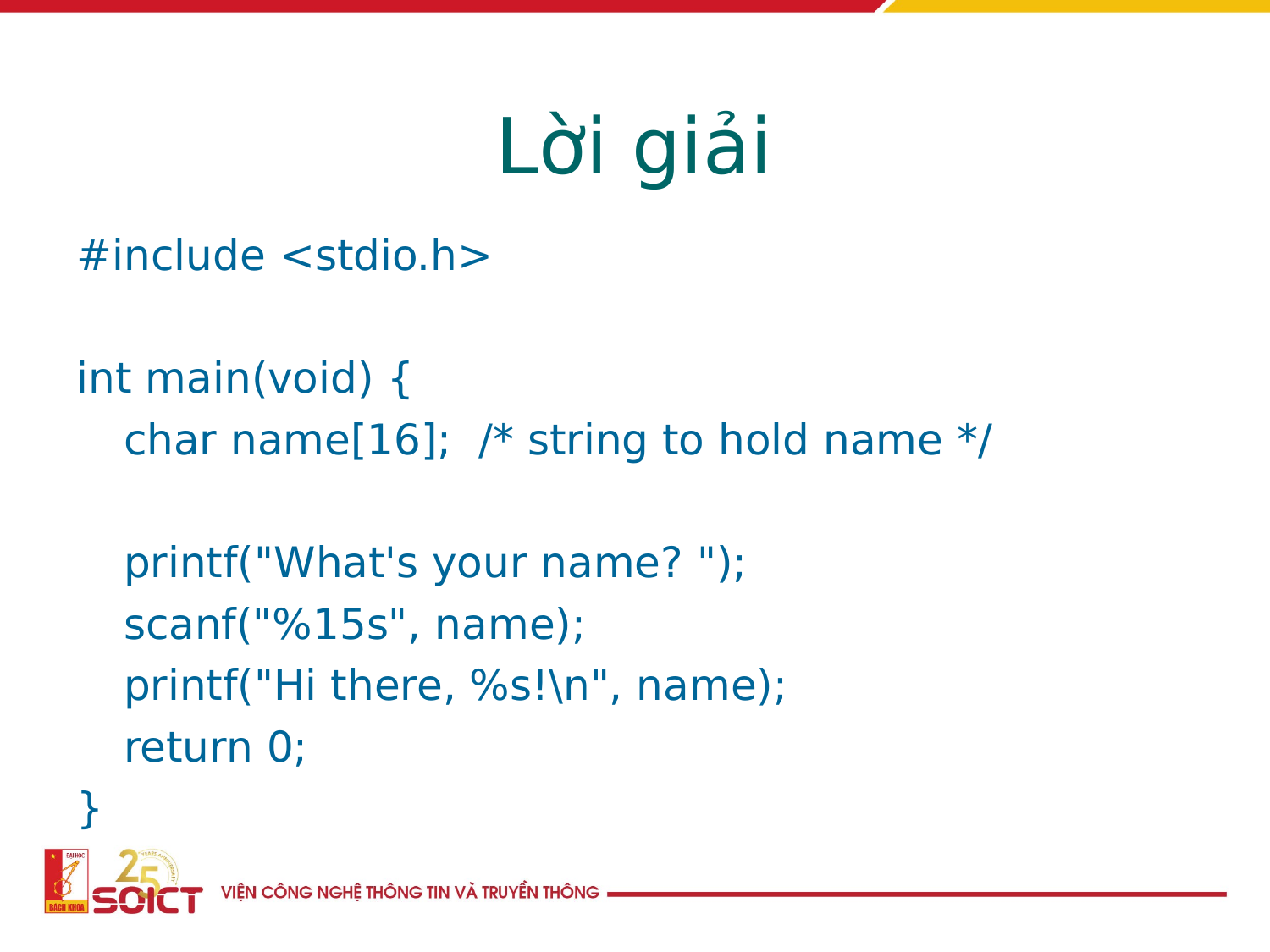

Lời giải
#include <stdio.h>

int main(void) {
	char name[16];  /* string to hold name */

	printf("What's your name? ");
	scanf("%15s", name);
	printf("Hi there, %s!\n", name);
	return 0;
}